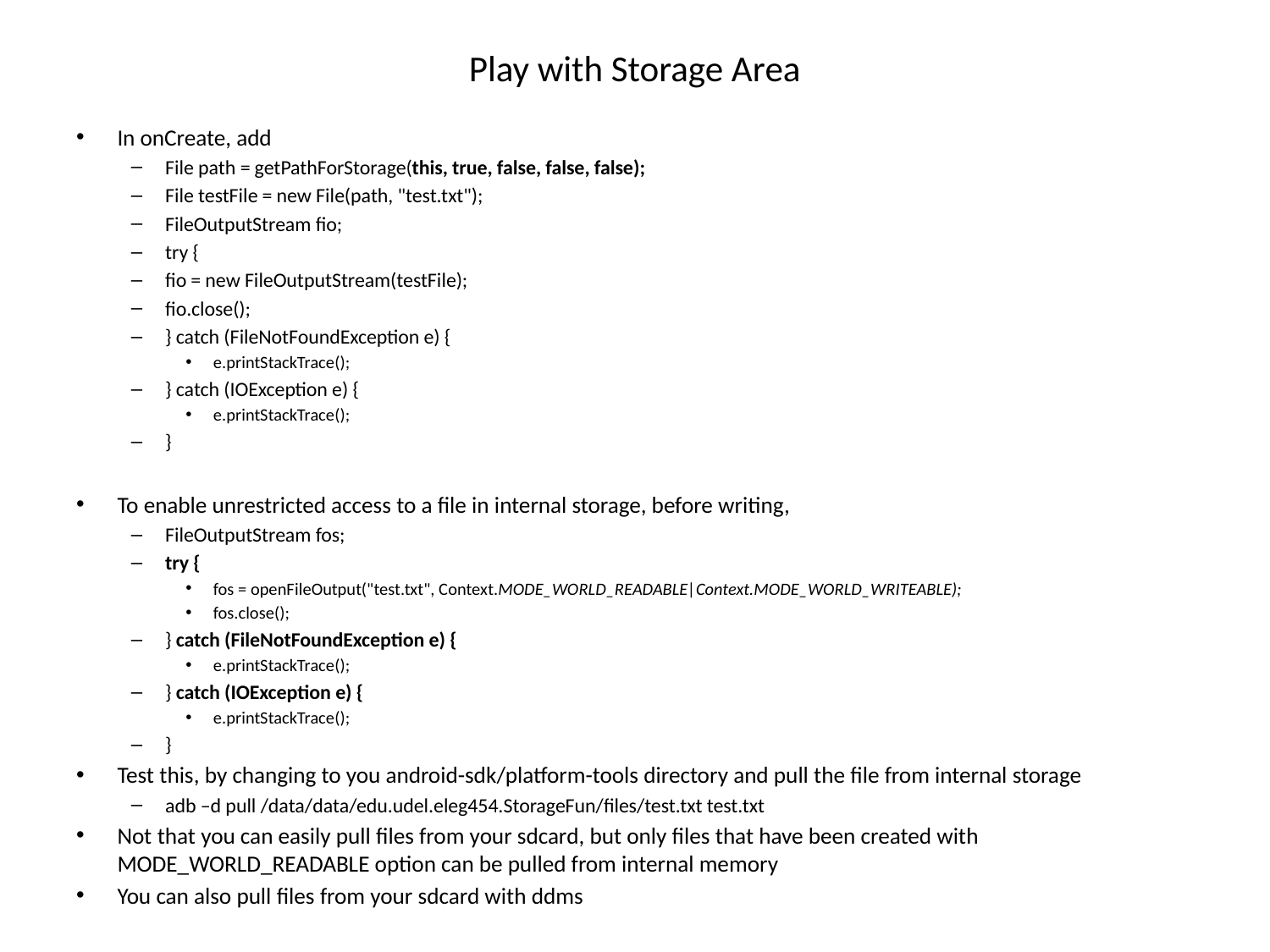

# Play with Storage Area
In onCreate, add
File path = getPathForStorage(this, true, false, false, false);
File testFile = new File(path, "test.txt");
FileOutputStream fio;
try {
fio = new FileOutputStream(testFile);
fio.close();
} catch (FileNotFoundException e) {
e.printStackTrace();
} catch (IOException e) {
e.printStackTrace();
}

To enable unrestricted access to a file in internal storage, before writing,
FileOutputStream fos;
try {
fos = openFileOutput("test.txt", Context.MODE_WORLD_READABLE|Context.MODE_WORLD_WRITEABLE);
fos.close();
} catch (FileNotFoundException e) {
e.printStackTrace();
} catch (IOException e) {
e.printStackTrace();
}
Test this, by changing to you android-sdk/platform-tools directory and pull the file from internal storage
adb –d pull /data/data/edu.udel.eleg454.StorageFun/files/test.txt test.txt
Not that you can easily pull files from your sdcard, but only files that have been created with MODE_WORLD_READABLE option can be pulled from internal memory
You can also pull files from your sdcard with ddms